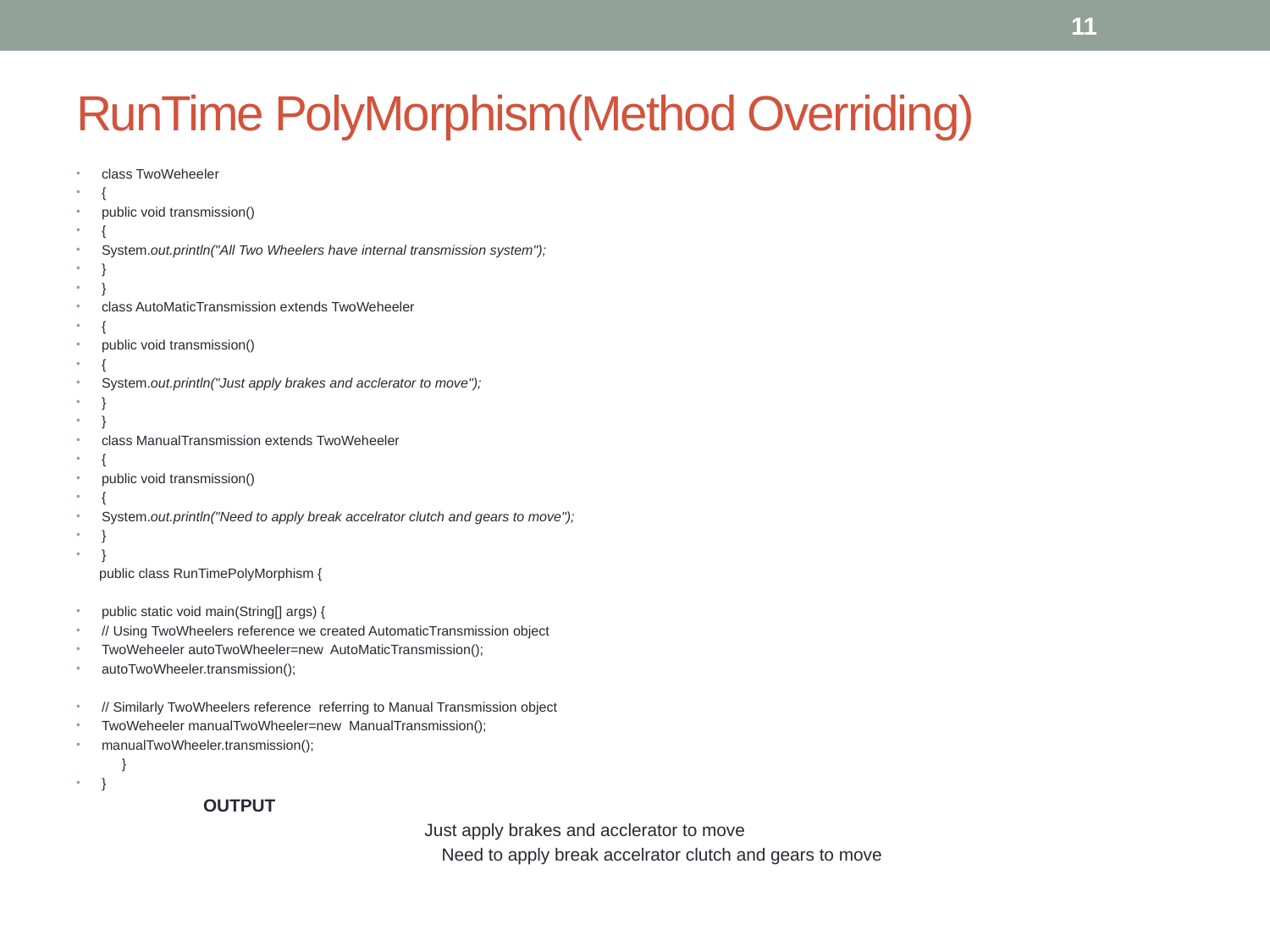

11
# RunTime PolyMorphism(Method Overriding)
class TwoWeheeler
{
public void transmission()
{
System.out.println("All Two Wheelers have internal transmission system");
}
}
class AutoMaticTransmission extends TwoWeheeler
{
public void transmission()
{
System.out.println("Just apply brakes and acclerator to move");
}
}
class ManualTransmission extends TwoWeheeler
{
public void transmission()
{
System.out.println("Need to apply break accelrator clutch and gears to move");
}
}
      public class RunTimePolyMorphism {

public static void main(String[] args) {
// Using TwoWheelers reference we created AutomaticTransmission object
TwoWeheeler autoTwoWheeler=new  AutoMaticTransmission();
autoTwoWheeler.transmission();

// Similarly TwoWheelers reference  referring to Manual Transmission object
TwoWeheeler manualTwoWheeler=new  ManualTransmission();
manualTwoWheeler.transmission();
            }
}
  				OUTPUT
                      Just apply brakes and acclerator to move
  	                   Need to apply break accelrator clutch and gears to move